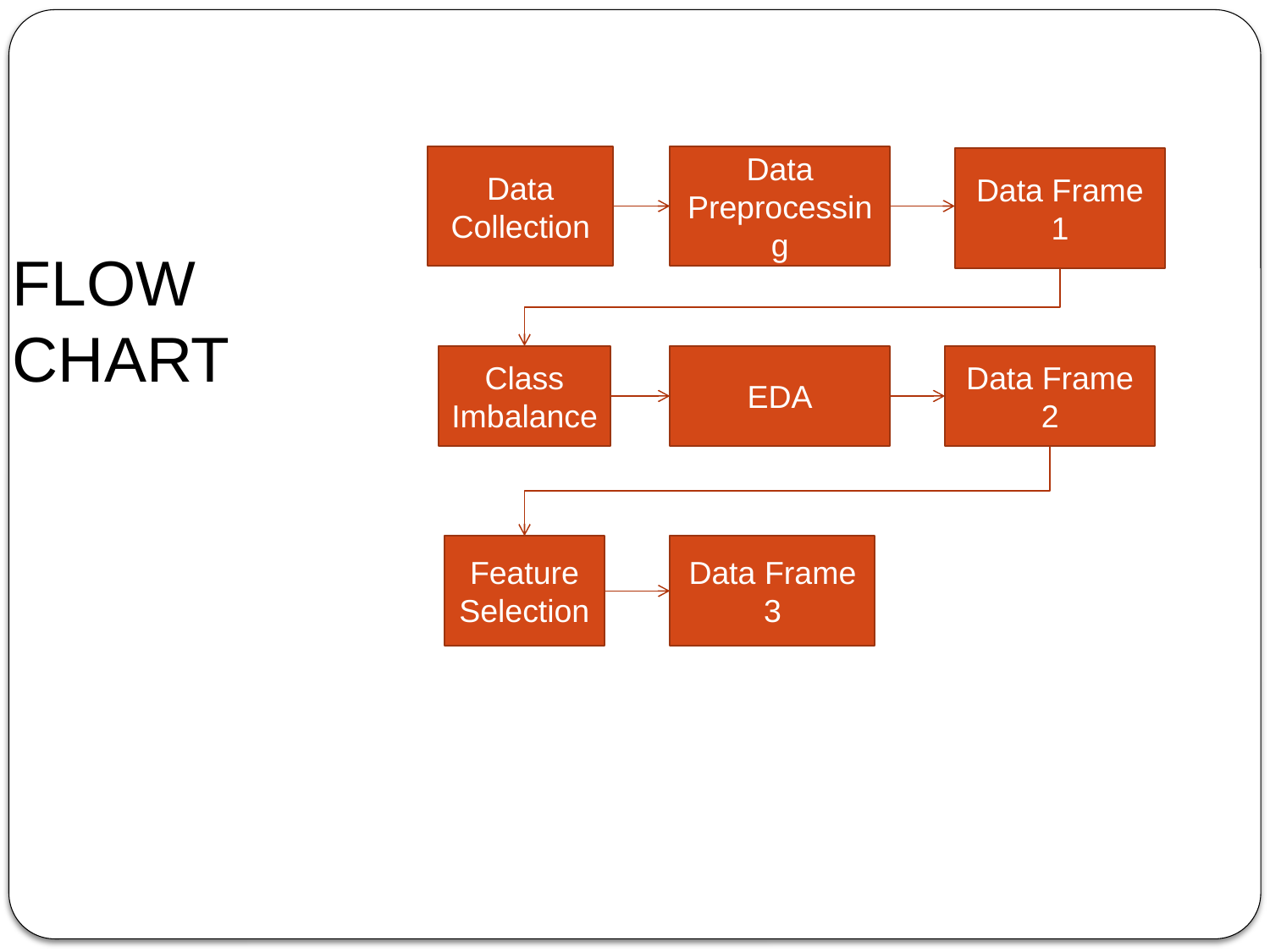

Data Collection
Data
Preprocessing
Data Frame 1
FLOW CHART
Class Imbalance
EDA
Data Frame 2
Feature Selection
Data Frame 3